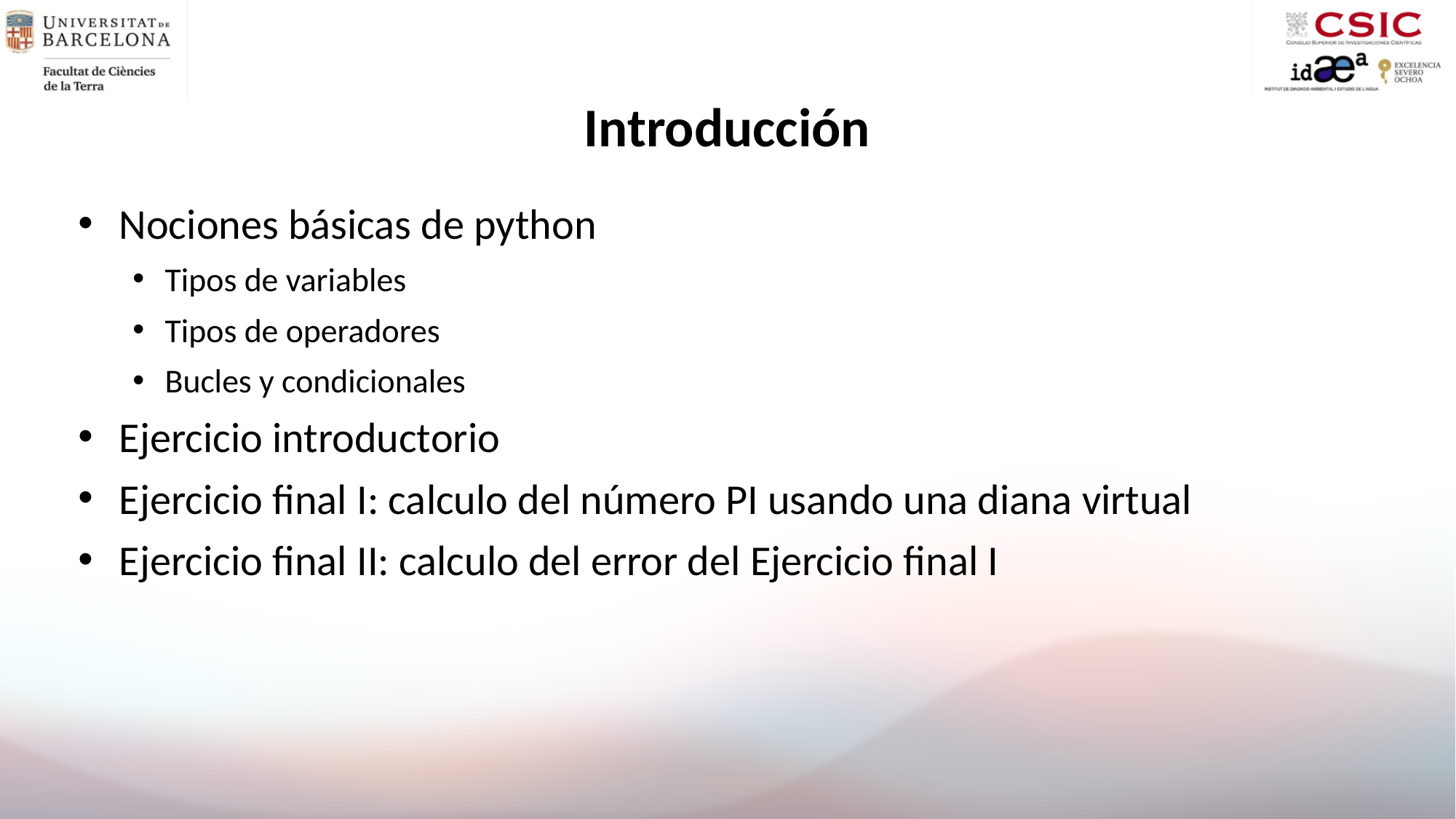

# Introducción
Nociones básicas de python
Tipos de variables
Tipos de operadores
Bucles y condicionales
Ejercicio introductorio
Ejercicio final I: calculo del número PI usando una diana virtual
Ejercicio final II: calculo del error del Ejercicio final I